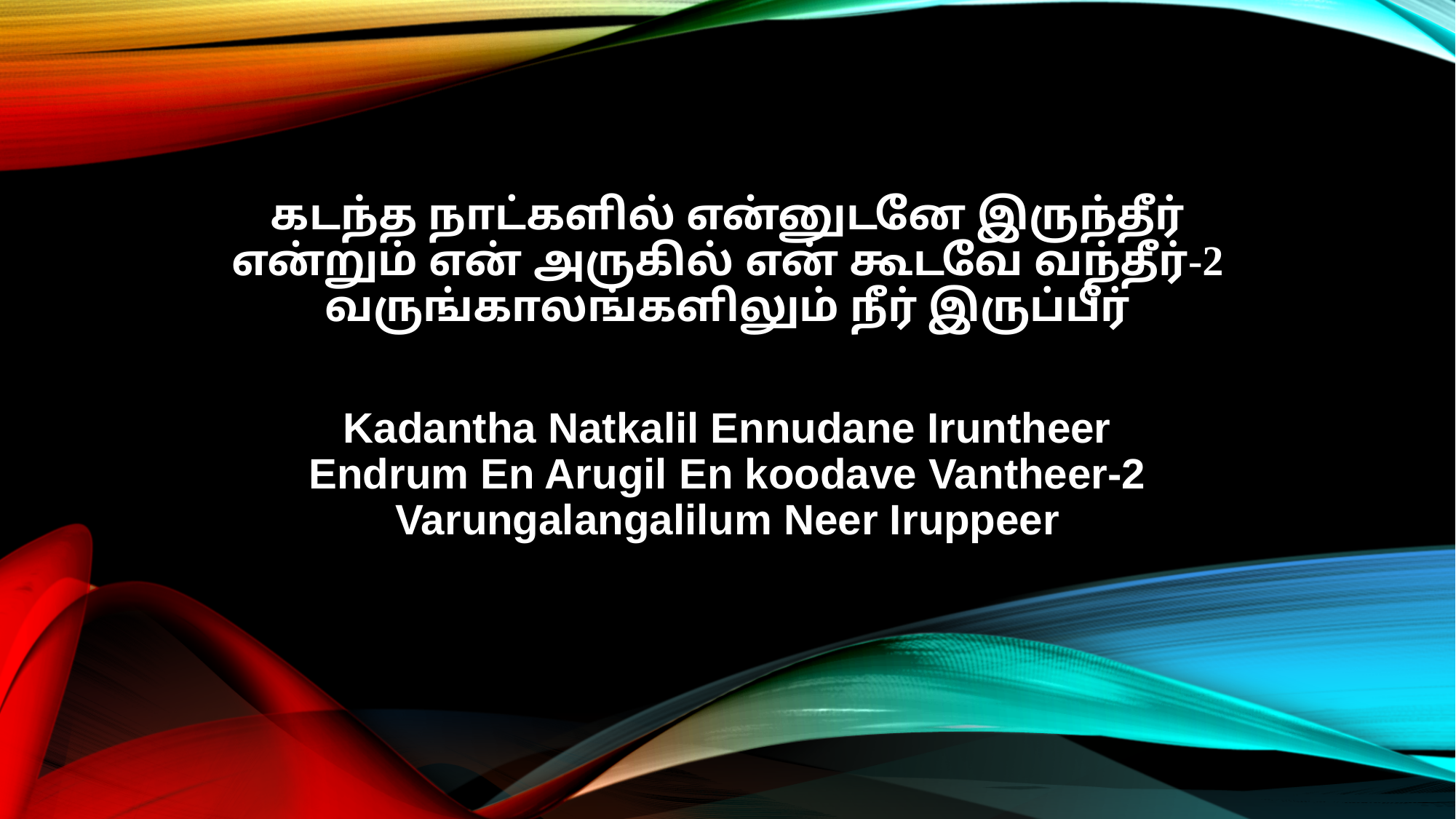

கடந்த நாட்களில் என்னுடனே இருந்தீர்
என்றும் என் அருகில் என் கூடவே வந்தீர்-2
வருங்காலங்களிலும் நீர் இருப்பீர்

Kadantha Natkalil Ennudane Iruntheer
Endrum En Arugil En koodave Vantheer-2
Varungalangalilum Neer Iruppeer